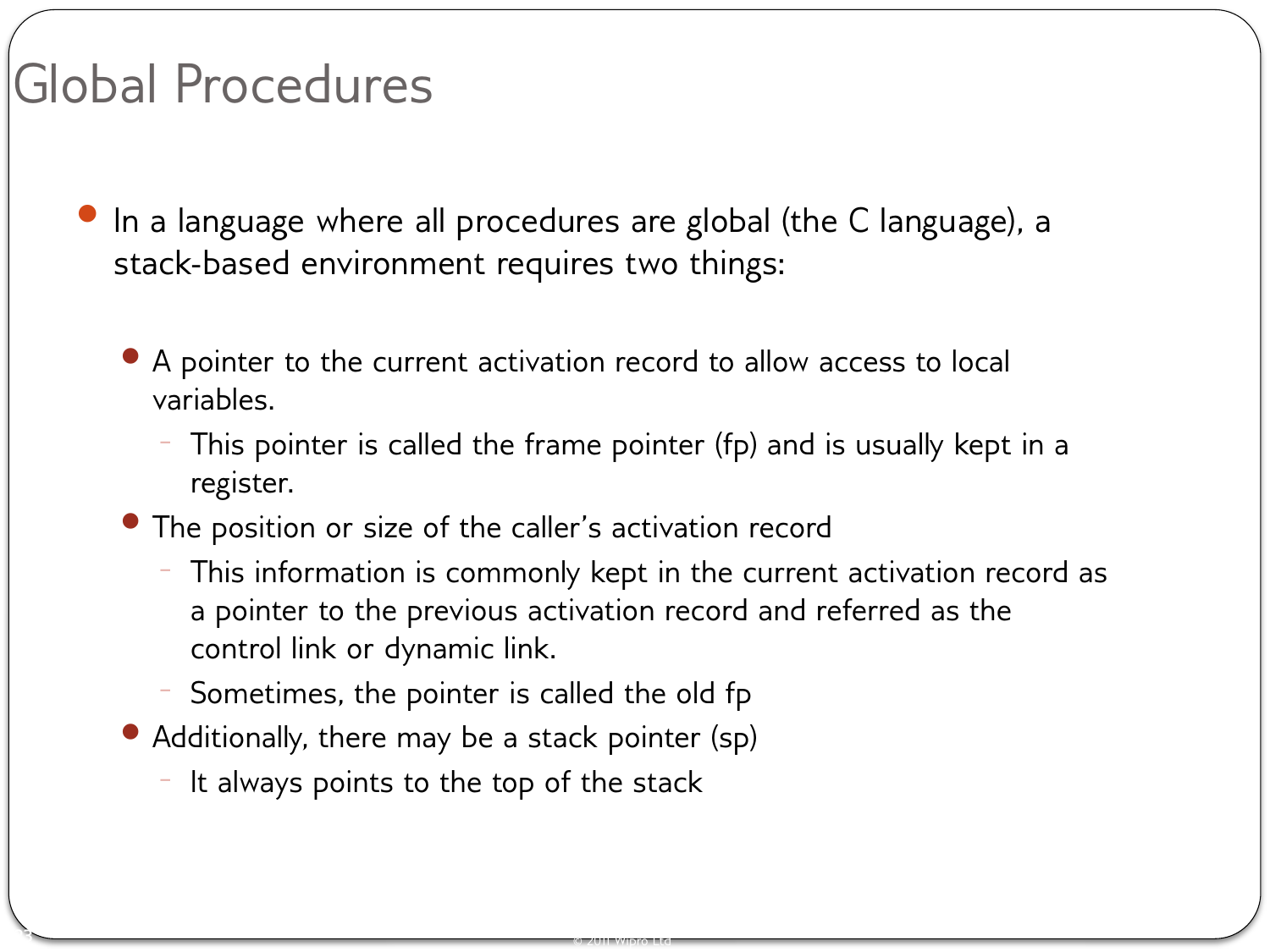

# Global Procedures
In a language where all procedures are global (the C language), a stack-based environment requires two things:

A pointer to the current activation record to allow access to local variables.
This pointer is called the frame pointer (fp) and is usually kept in a register.
The position or size of the caller’s activation record
This information is commonly kept in the current activation record as a pointer to the previous activation record and referred as the control link or dynamic link.
Sometimes, the pointer is called the old fp
Additionally, there may be a stack pointer (sp)
It always points to the top of the stack